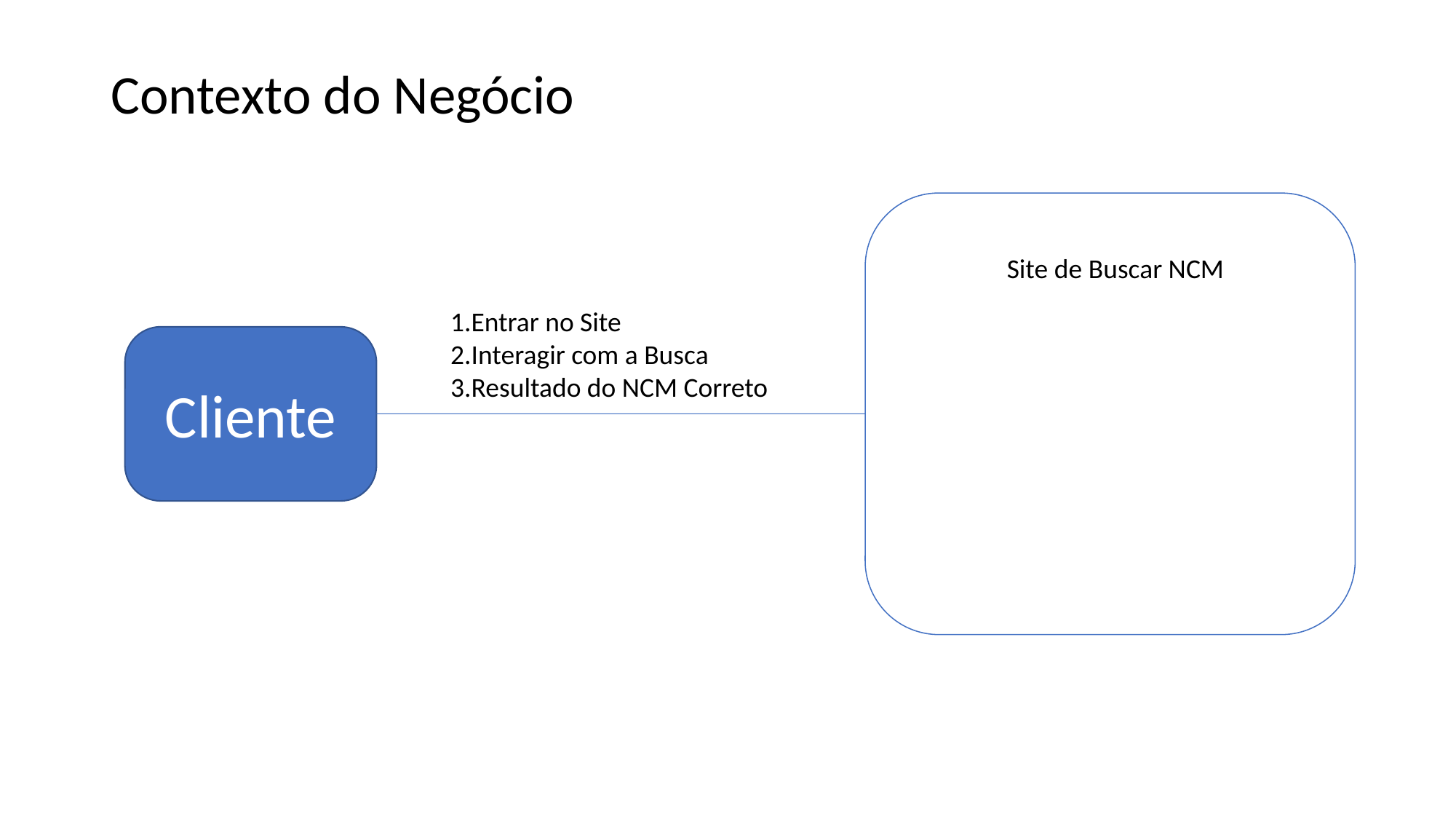

Contexto do Negócio

Site de Buscar NCM
1.Entrar no Site
2.Interagir com a Busca
3.Resultado do NCM Correto
Cliente